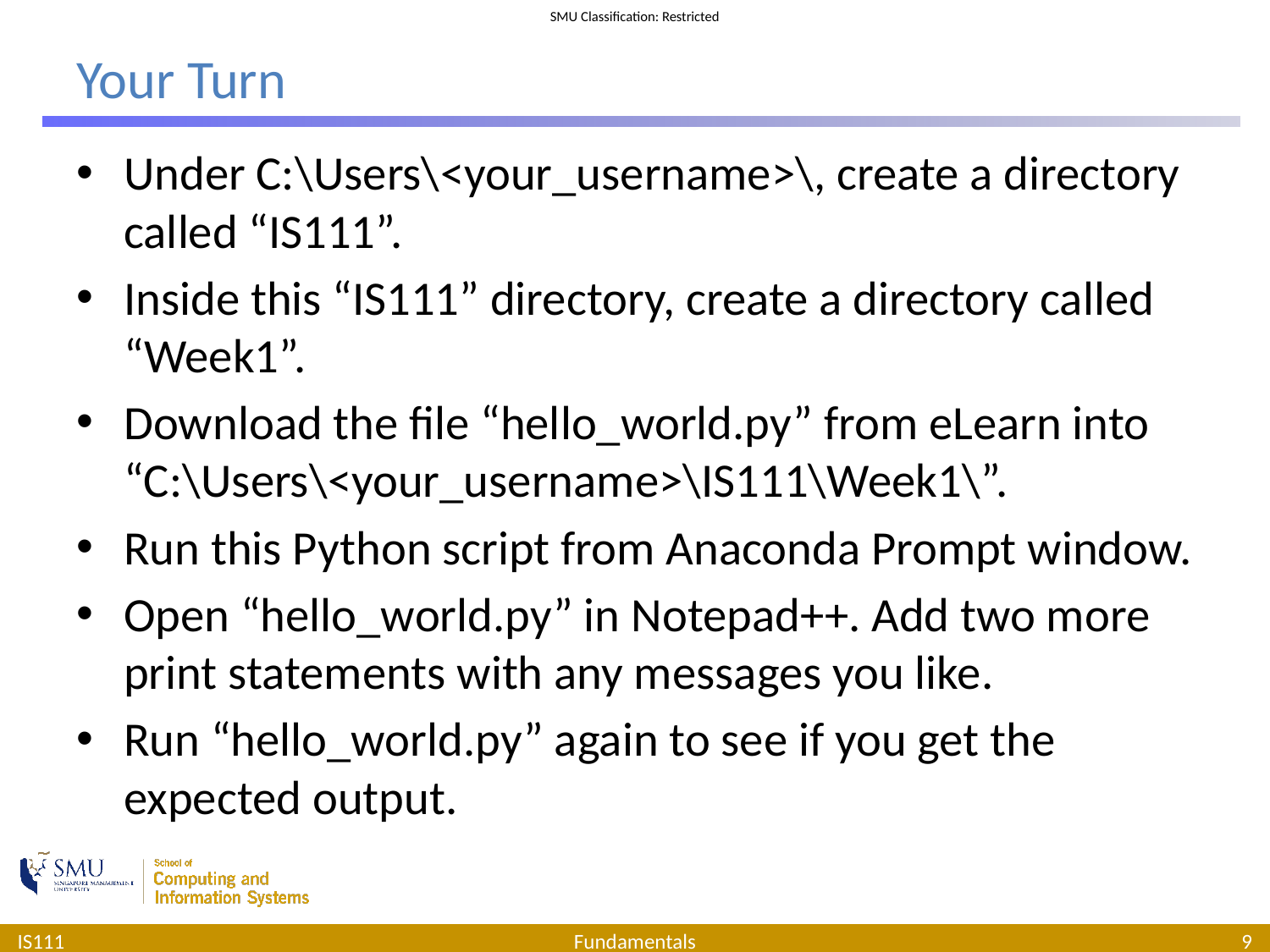

# Your Turn
Under C:\Users\<your_username>\, create a directory called “IS111”.
Inside this “IS111” directory, create a directory called “Week1”.
Download the file “hello_world.py” from eLearn into “C:\Users\<your_username>\IS111\Week1\”.
Run this Python script from Anaconda Prompt window.
Open “hello_world.py” in Notepad++. Add two more print statements with any messages you like.
Run “hello_world.py” again to see if you get the expected output.
IS111
Fundamentals
9